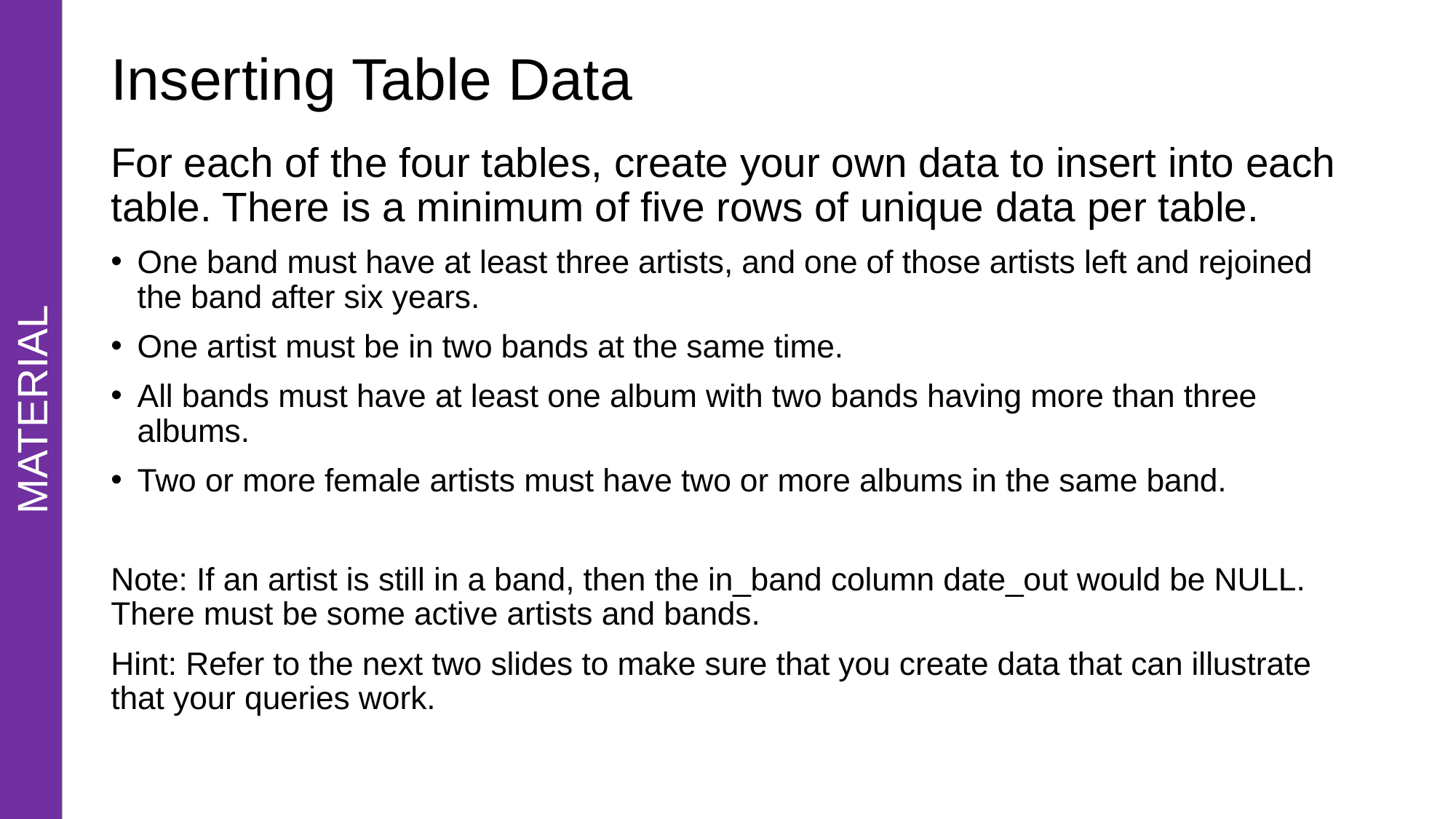

# Inserting Table Data
For each of the four tables, create your own data to insert into each table. There is a minimum of five rows of unique data per table.
One band must have at least three artists, and one of those artists left and rejoined the band after six years.
One artist must be in two bands at the same time.
All bands must have at least one album with two bands having more than three albums.
Two or more female artists must have two or more albums in the same band.

Note: If an artist is still in a band, then the in_band column date_out would be NULL. There must be some active artists and bands.
Hint: Refer to the next two slides to make sure that you create data that can illustrate that your queries work.